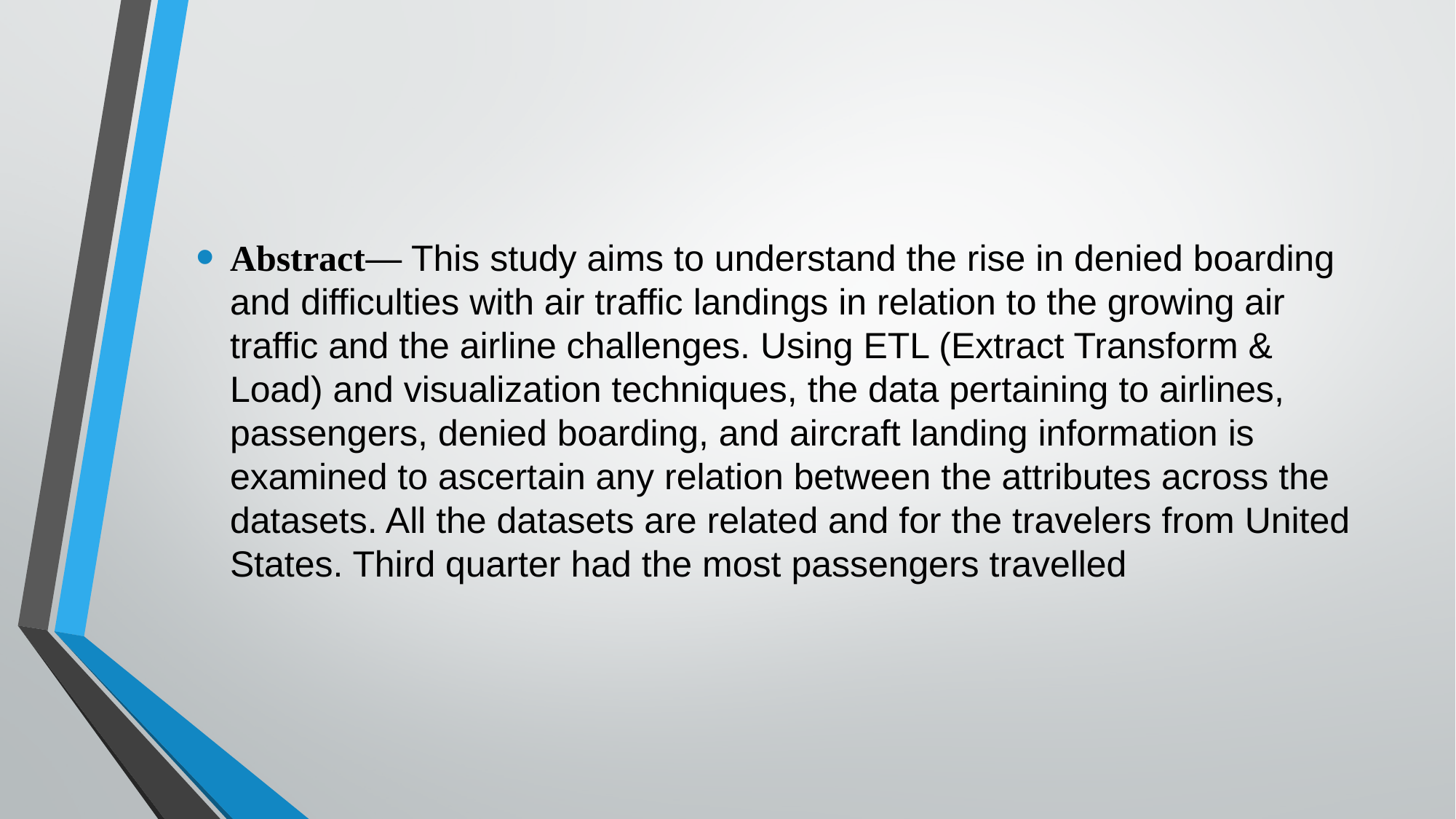

Abstract— This study aims to understand the rise in denied boarding and difficulties with air traffic landings in relation to the growing air traffic and the airline challenges. Using ETL (Extract Transform & Load) and visualization techniques, the data pertaining to airlines, passengers, denied boarding, and aircraft landing information is examined to ascertain any relation between the attributes across the datasets. All the datasets are related and for the travelers from United States. Third quarter had the most passengers travelled